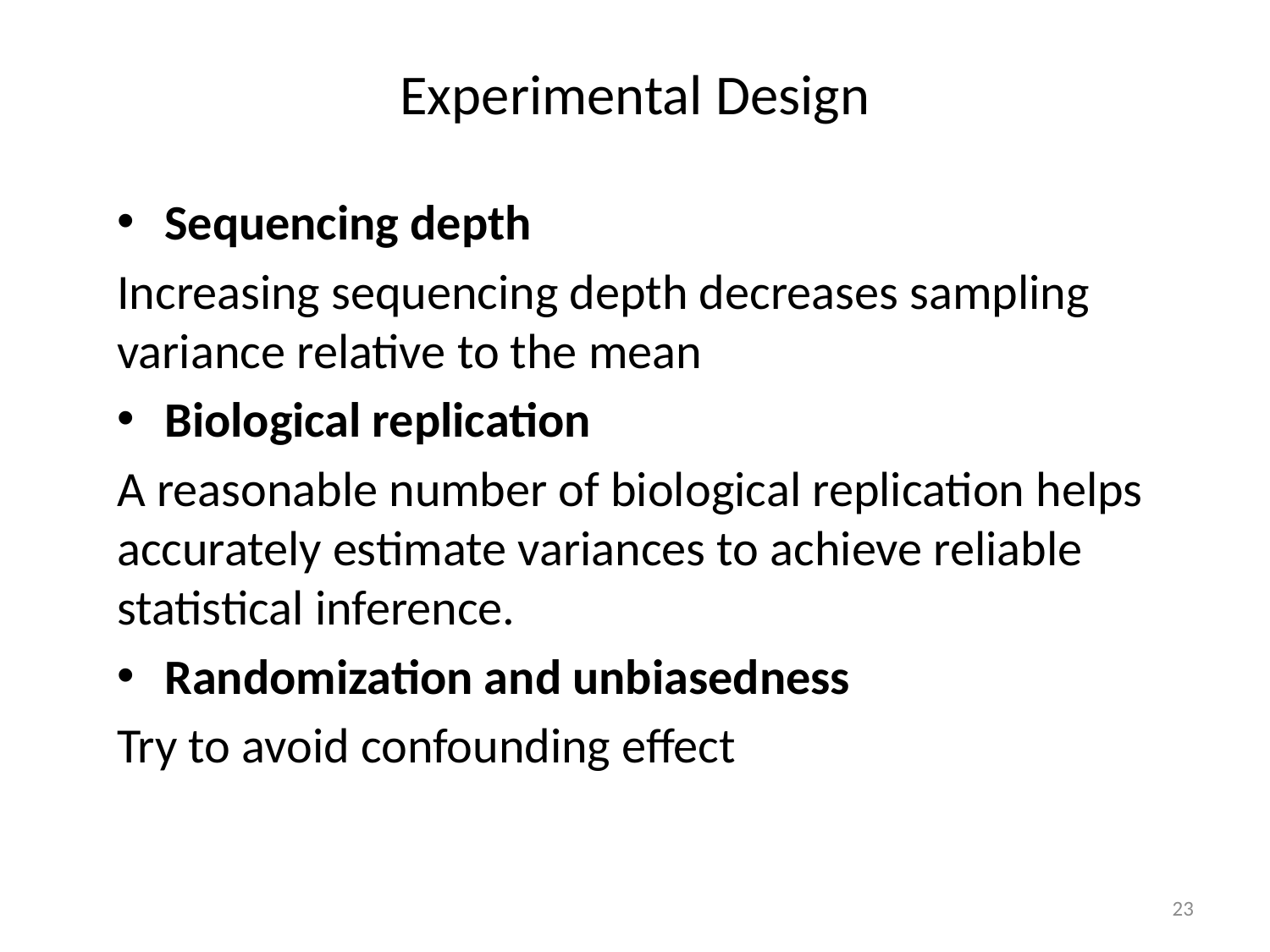

# Experimental Design
Sequencing depth
Increasing sequencing depth decreases sampling variance relative to the mean
Biological replication
A reasonable number of biological replication helps accurately estimate variances to achieve reliable statistical inference.
Randomization and unbiasedness
Try to avoid confounding effect
23